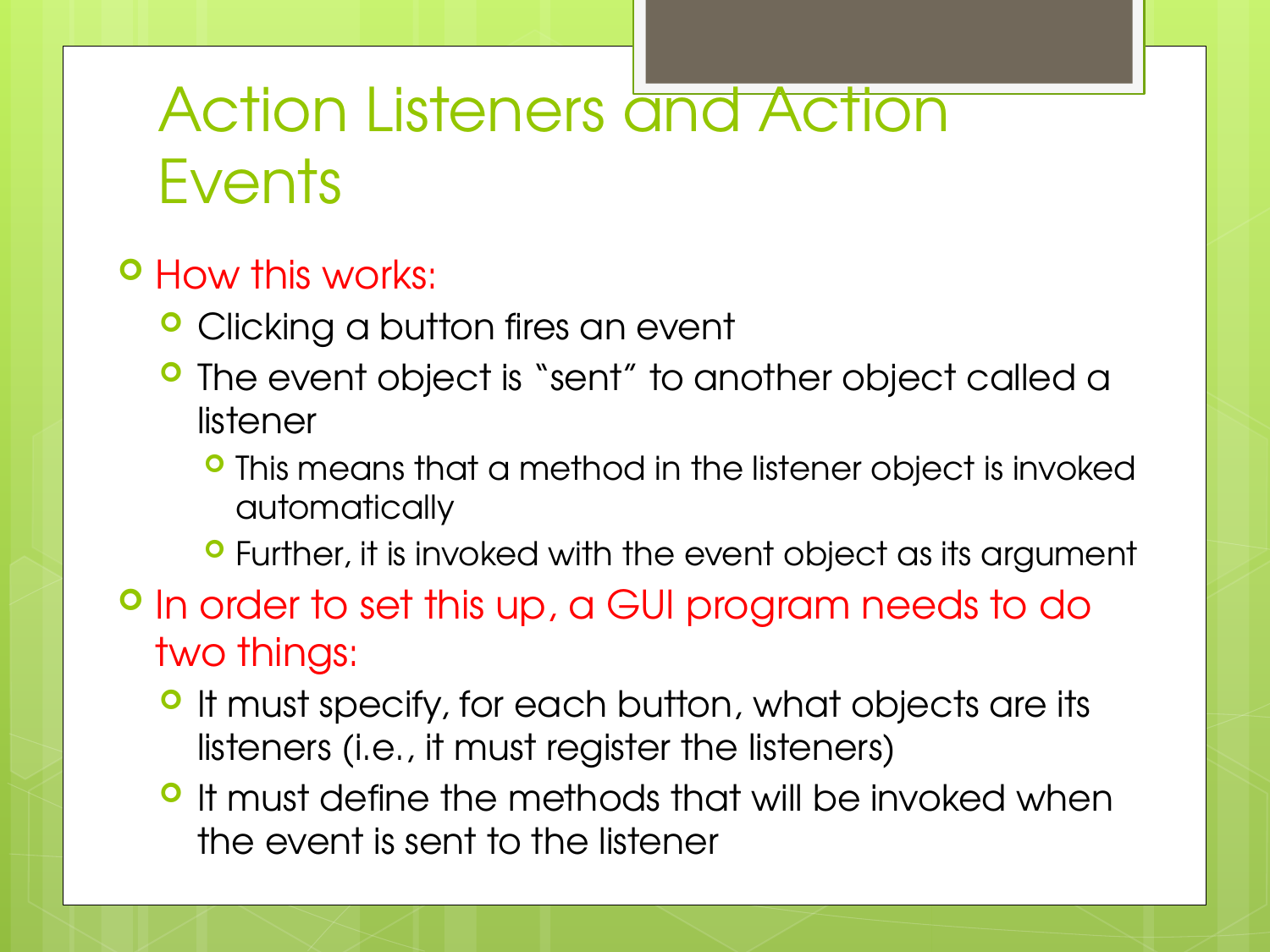

# Action Listeners and Action Events
How this works:
Clicking a button fires an event
The event object is “sent” to another object called a listener
This means that a method in the listener object is invoked automatically
Further, it is invoked with the event object as its argument
In order to set this up, a GUI program needs to do two things:
It must specify, for each button, what objects are its listeners (i.e., it must register the listeners)
It must define the methods that will be invoked when the event is sent to the listener